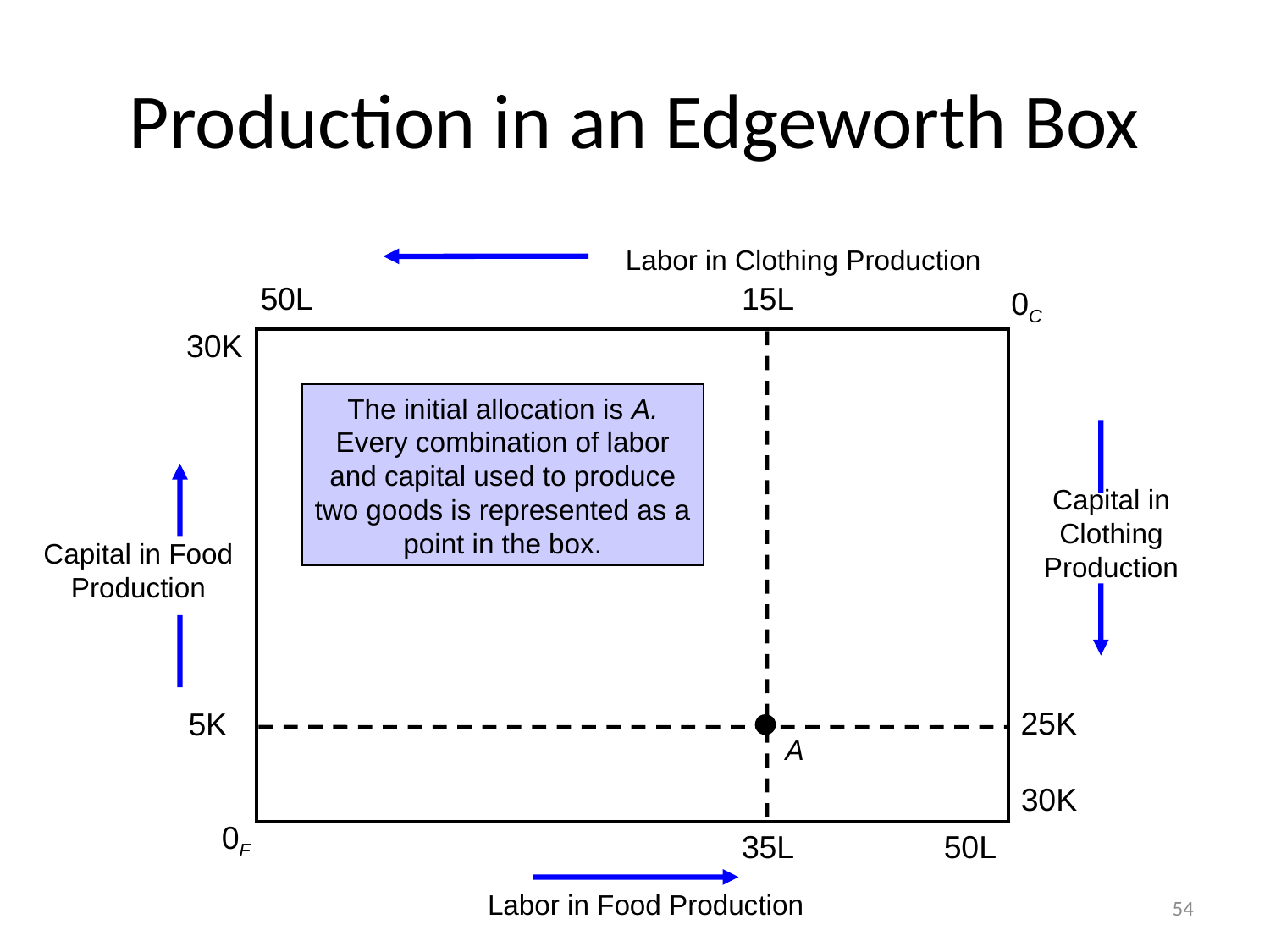

# Production in an Edgeworth Box
Labor in Clothing Production

50L
15L

35L
0C
30K

The initial allocation is A.
Every combination of labor and capital used to produce two goods is represented as a point in the box.

Capital in Clothing Production

Capital in Food Production

25K
5K

A
30K
0F
50L

Labor in Food Production
54